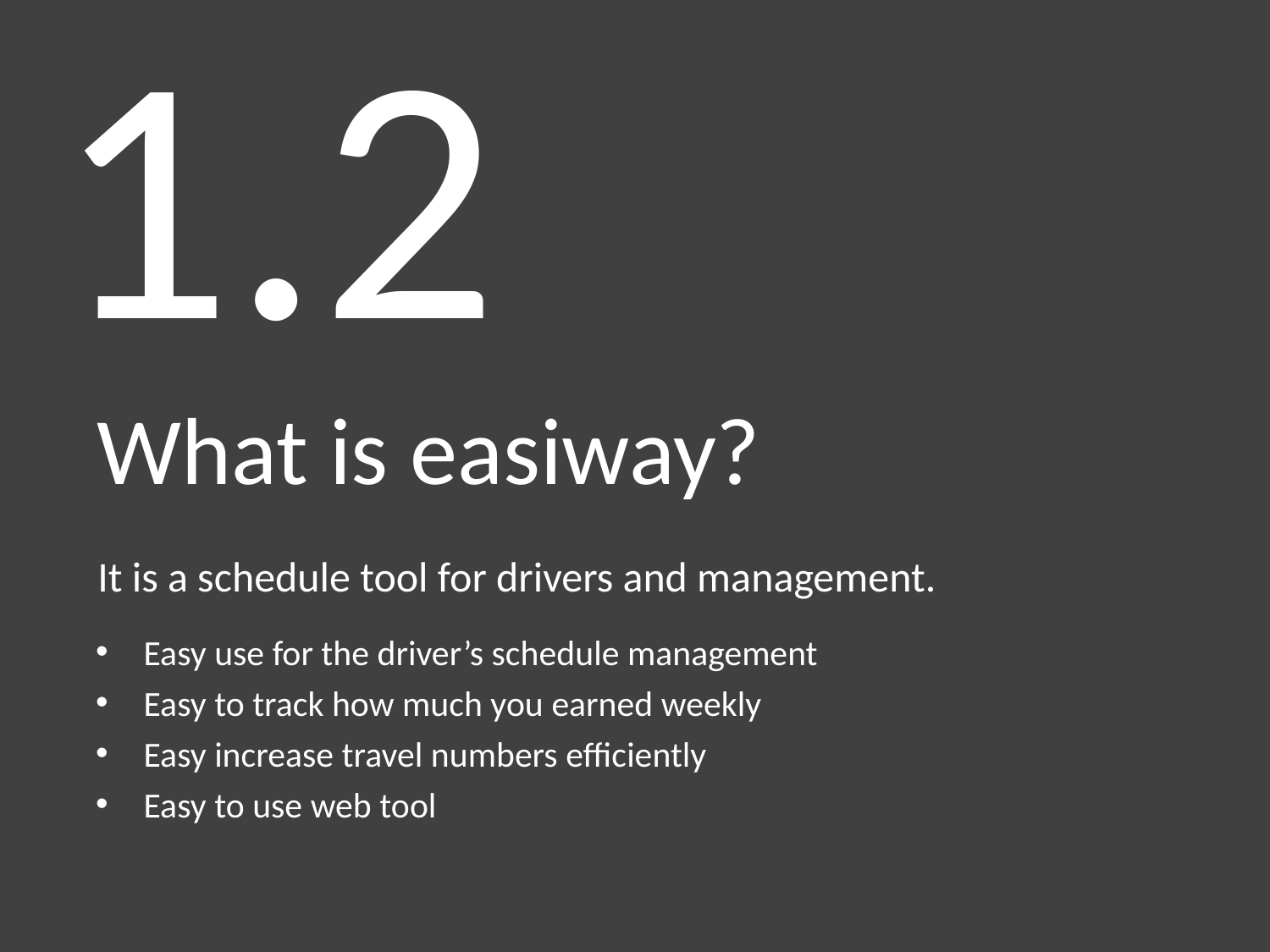

1.2

What is easiway?

It is a schedule tool for drivers and management.
Easy use for the driver’s schedule management
Easy to track how much you earned weekly
Easy increase travel numbers efficiently
Easy to use web tool